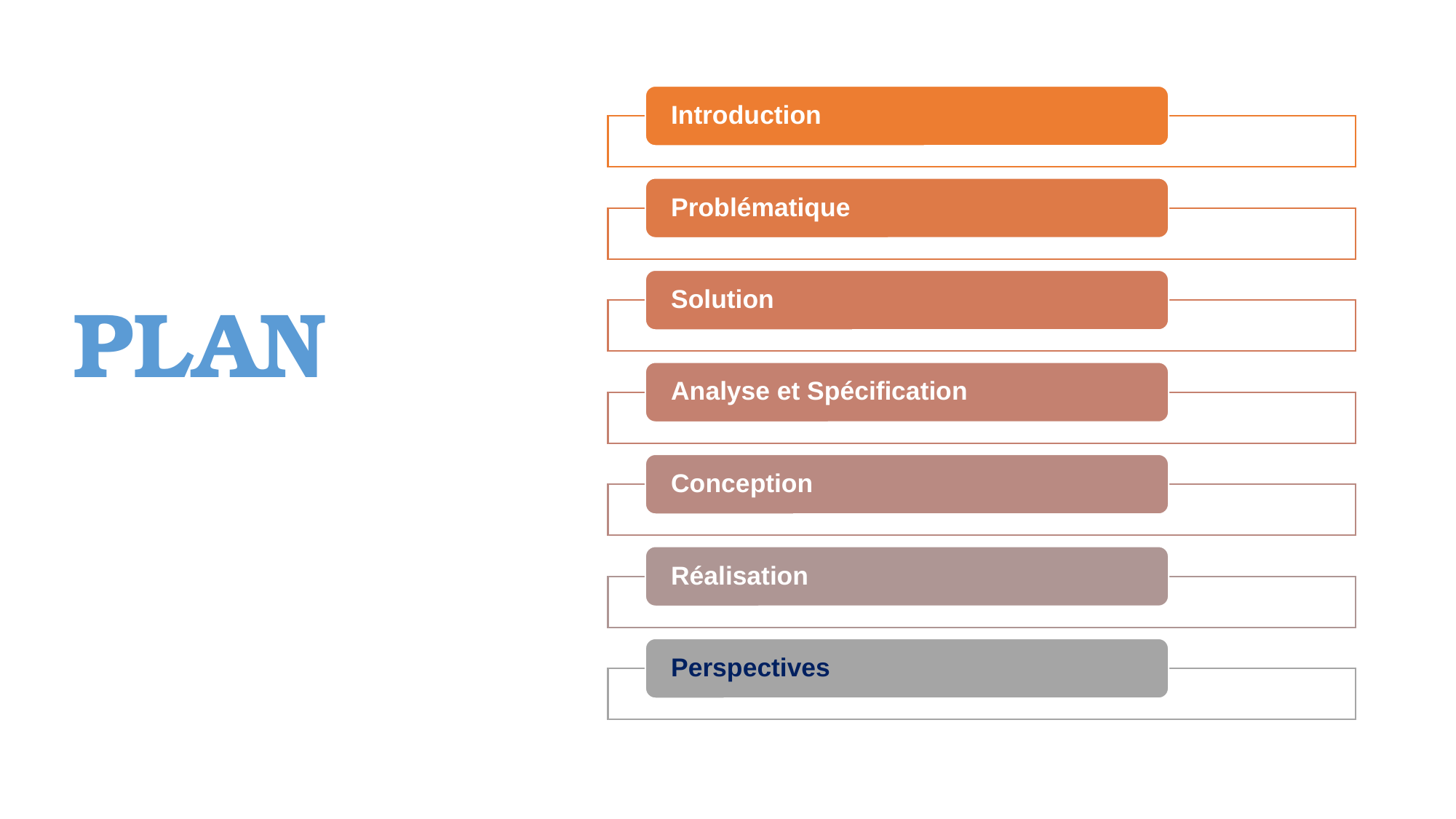

# PLAN
Introduction
Problématique
Solution
Analyse et Spécification
Conception
Réalisation
Perspectives